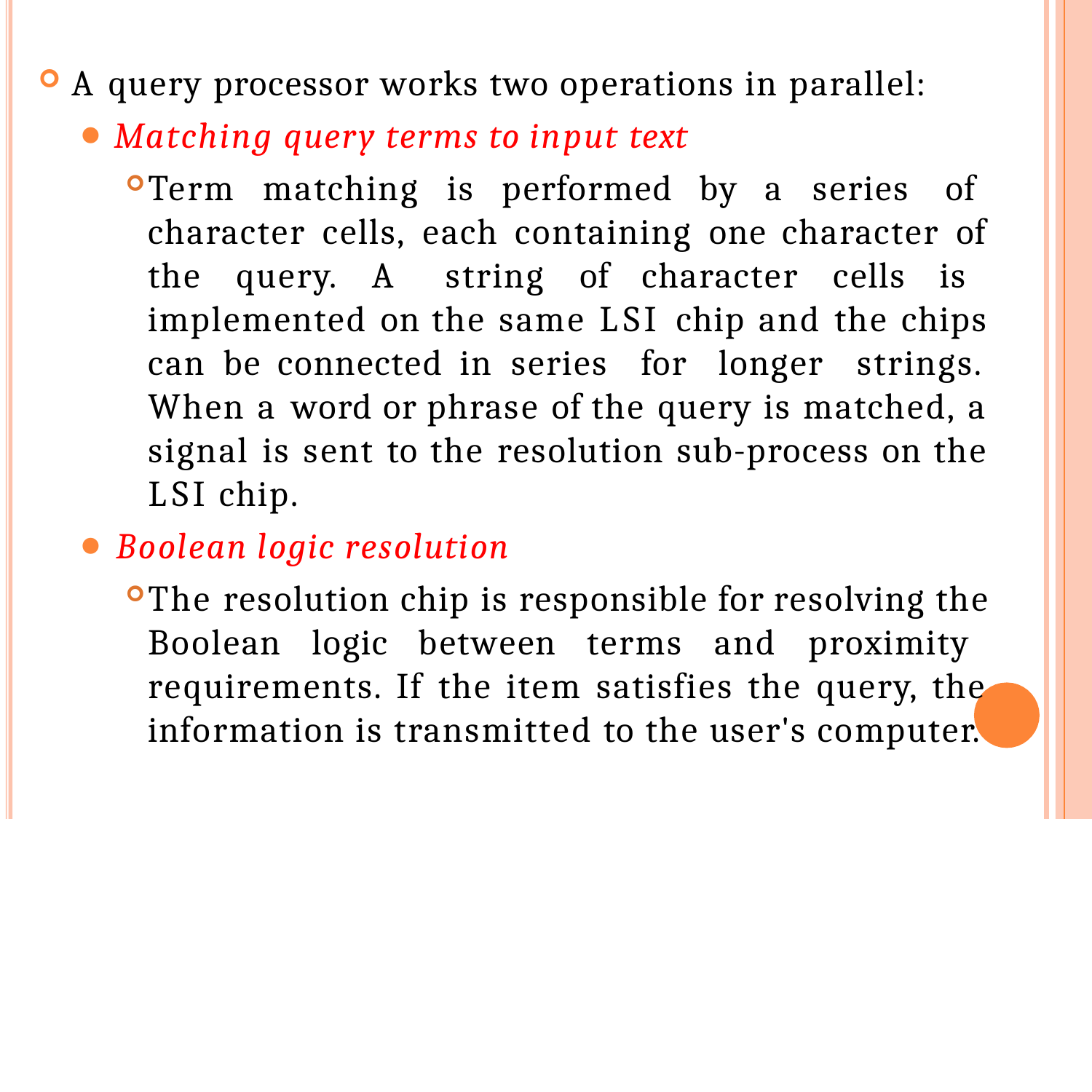

A query processor works two operations in parallel:
Matching query terms to input text
Term matching is performed by a series of  character cells, each containing one character of  the query. A string of character cells is  implemented on the same LSI chip and the chips  can be connected in series  for  longer  strings.  When a word or phrase of the query is matched, a  signal is sent to the resolution sub-process on the  LSI chip.
Boolean logic resolution
The resolution chip is responsible for resolving the  Boolean logic between terms and proximity  requirements. If the item satisfies the query, the  information is transmitted to the user's computer.